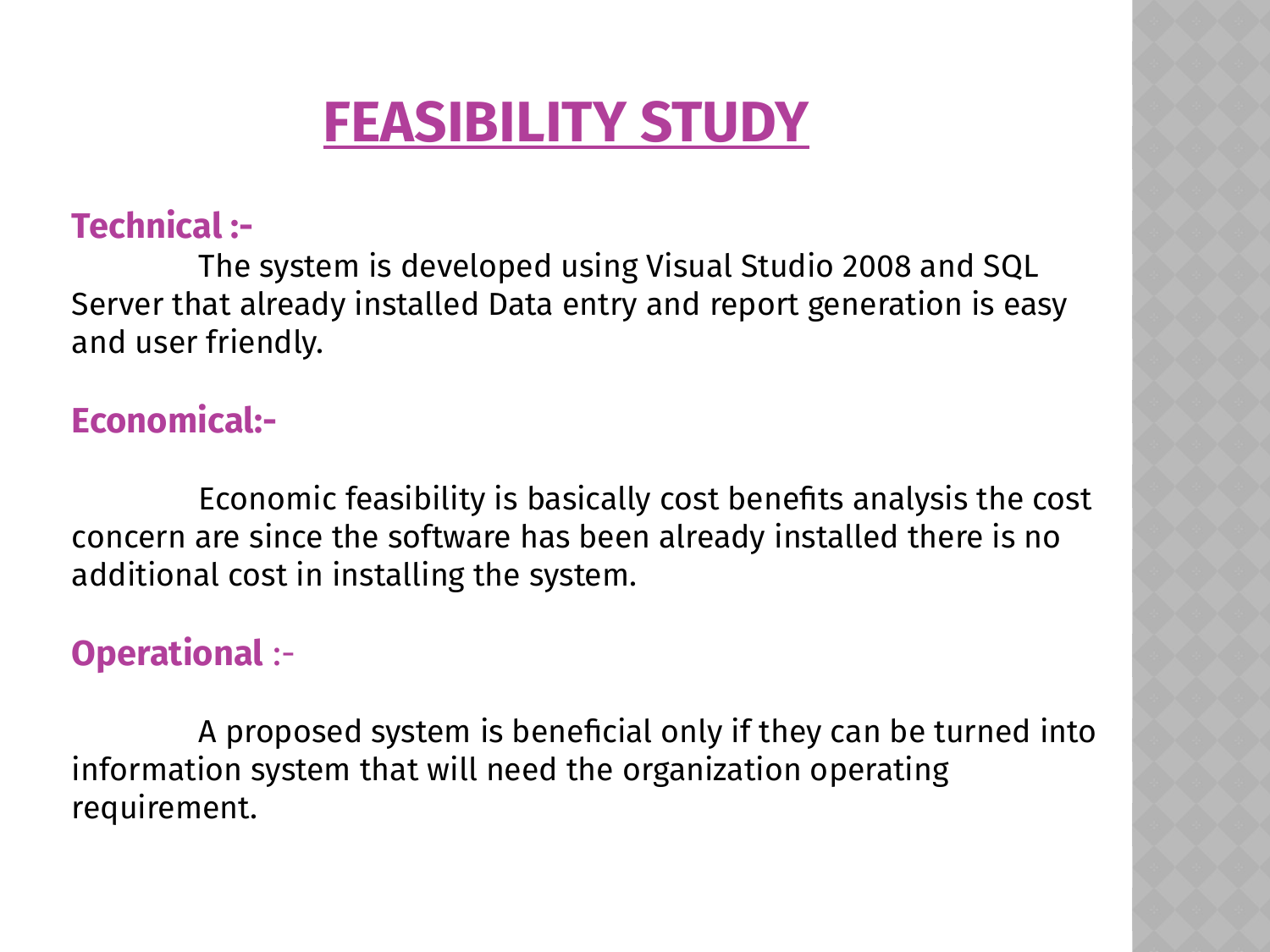

# FEASIBILITY STUDY

Technical :-
	The system is developed using Visual Studio 2008 and SQL Server that already installed Data entry and report generation is easy and user friendly.

Economical:-

 	Economic feasibility is basically cost benefits analysis the cost concern are since the software has been already installed there is no additional cost in installing the system.

Operational :-

	A proposed system is beneficial only if they can be turned into information system that will need the organization operating requirement.